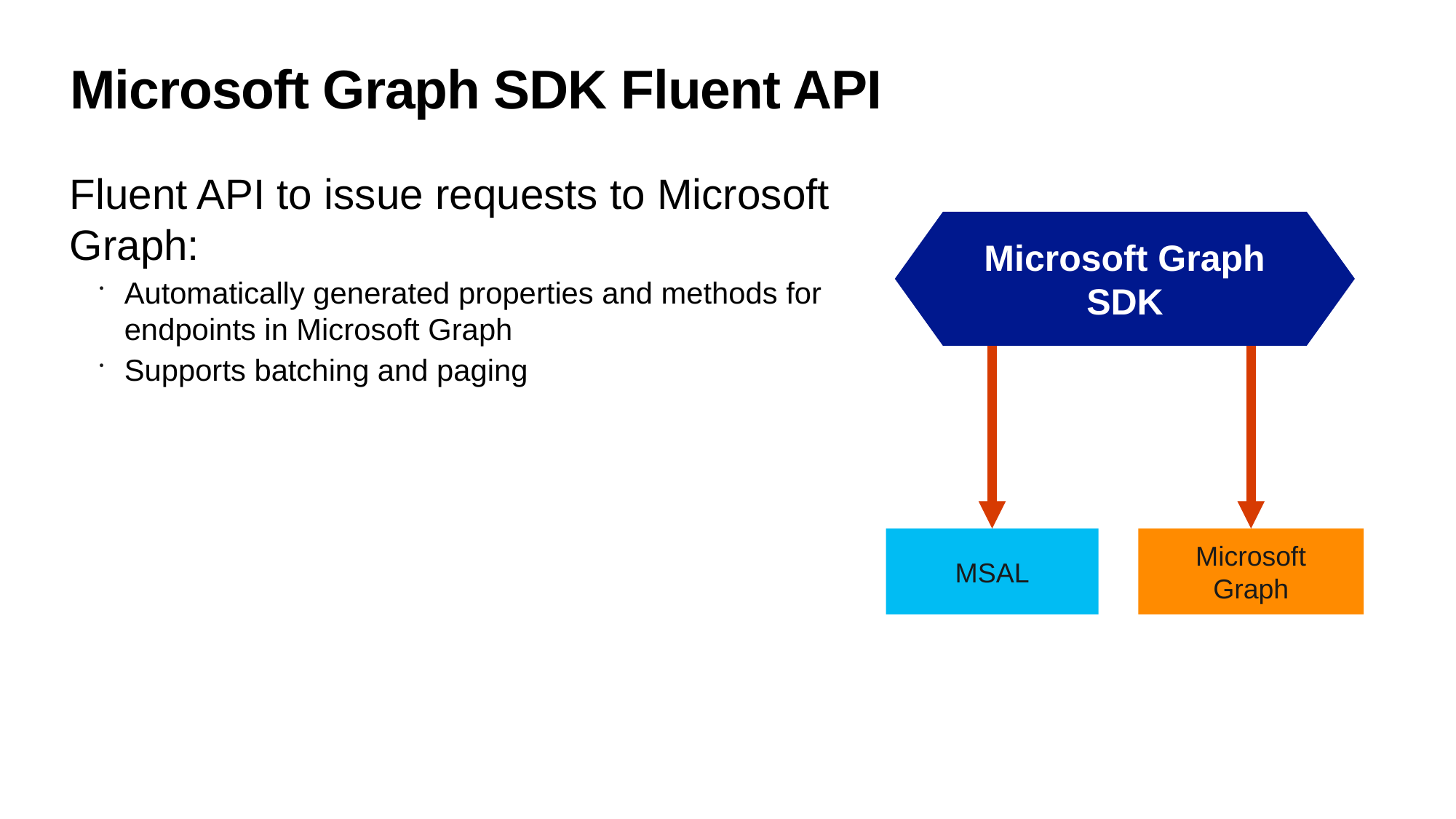

# Microsoft Graph SDK Fluent API
Fluent API to issue requests to Microsoft Graph:
Automatically generated properties and methods for endpoints in Microsoft Graph
Supports batching and paging
Microsoft Graph SDK
MSAL
Microsoft Graph